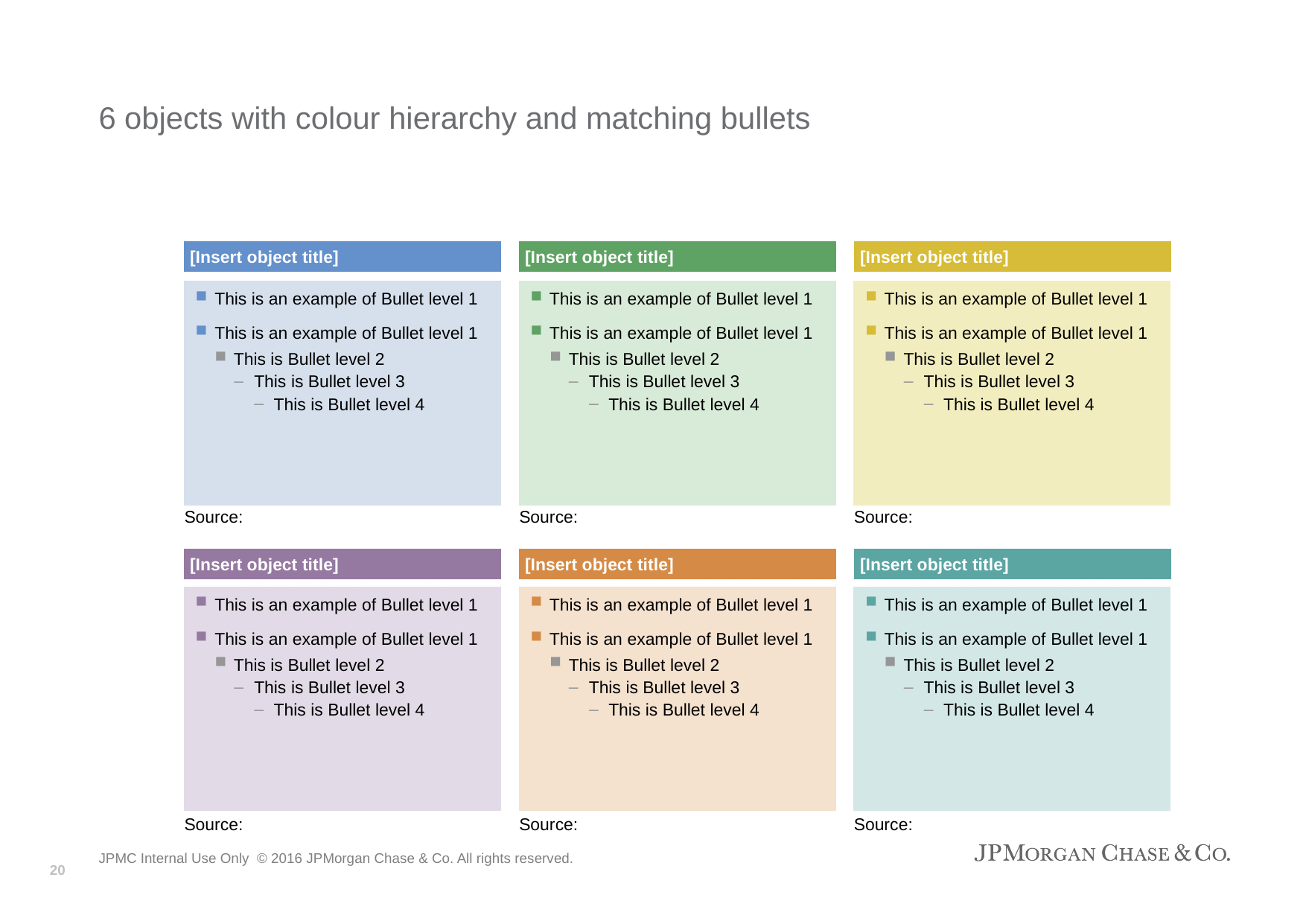

# 6 objects with colour hierarchy and matching bullets

[Insert object title]
[Insert object title]
[Insert object title]
This is an example of Bullet level 1
This is an example of Bullet level 1
This is Bullet level 2
This is Bullet level 3
This is Bullet level 4
This is an example of Bullet level 1
This is an example of Bullet level 1
This is Bullet level 2
This is Bullet level 3
This is Bullet level 4

This is an example of Bullet level 1
This is an example of Bullet level 1
This is Bullet level 2
This is Bullet level 3
This is Bullet level 4
Source:
Source:
Source:
[Insert object title]
[Insert object title]
[Insert object title]
This is an example of Bullet level 1
This is an example of Bullet level 1
This is Bullet level 2
This is Bullet level 3
This is Bullet level 4
This is an example of Bullet level 1
This is an example of Bullet level 1
This is Bullet level 2
This is Bullet level 3
This is Bullet level 4

This is an example of Bullet level 1
This is an example of Bullet level 1
This is Bullet level 2
This is Bullet level 3
This is Bullet level 4
Source:
Source:
Source:
20